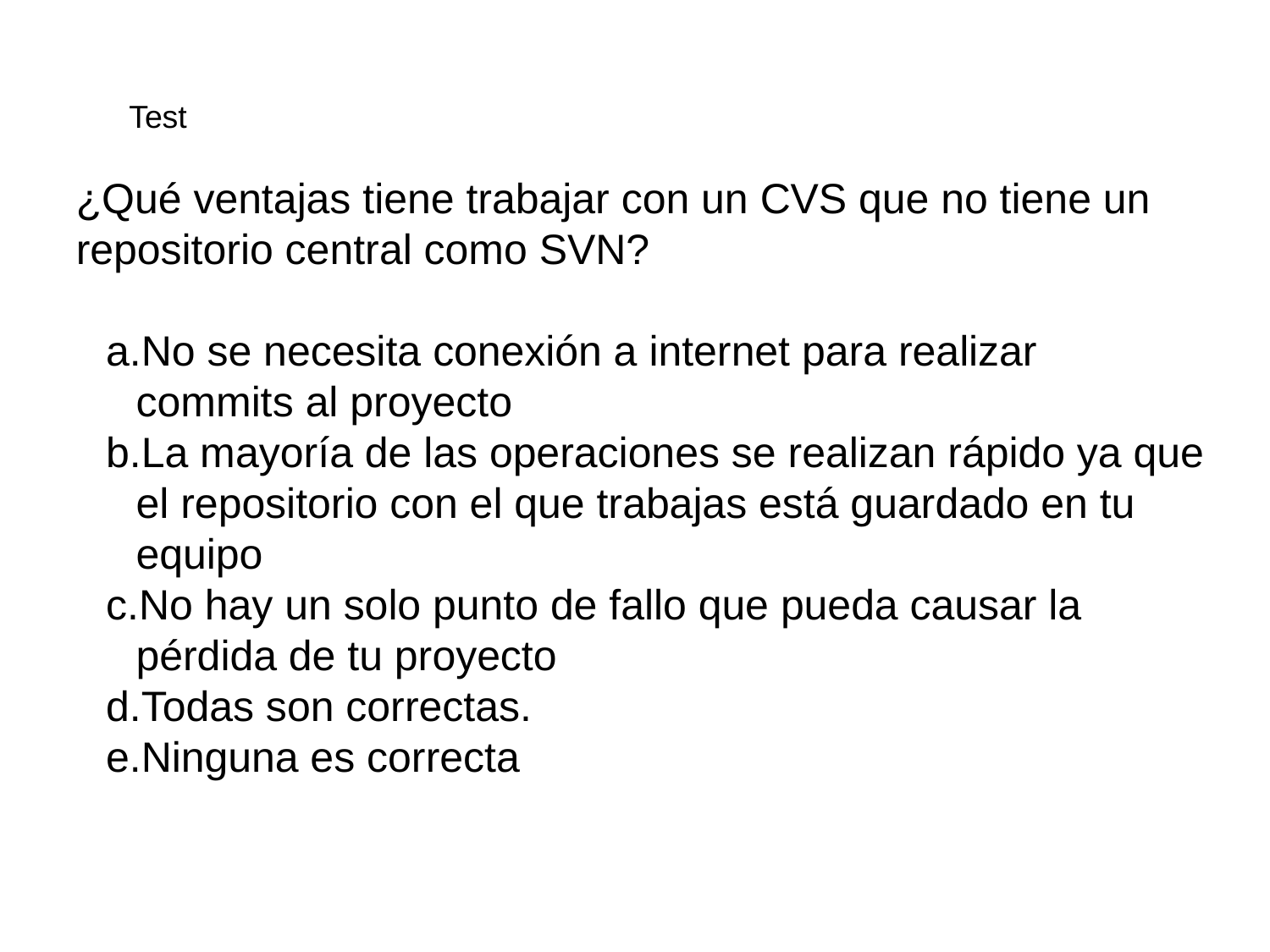

Test

¿Qué ventajas tiene trabajar con un CVS que no tiene un repositorio central como SVN?

No se necesita conexión a internet para realizar commits al proyecto
La mayoría de las operaciones se realizan rápido ya que el repositorio con el que trabajas está guardado en tu equipo
No hay un solo punto de fallo que pueda causar la pérdida de tu proyecto
Todas son correctas.
Ninguna es correcta